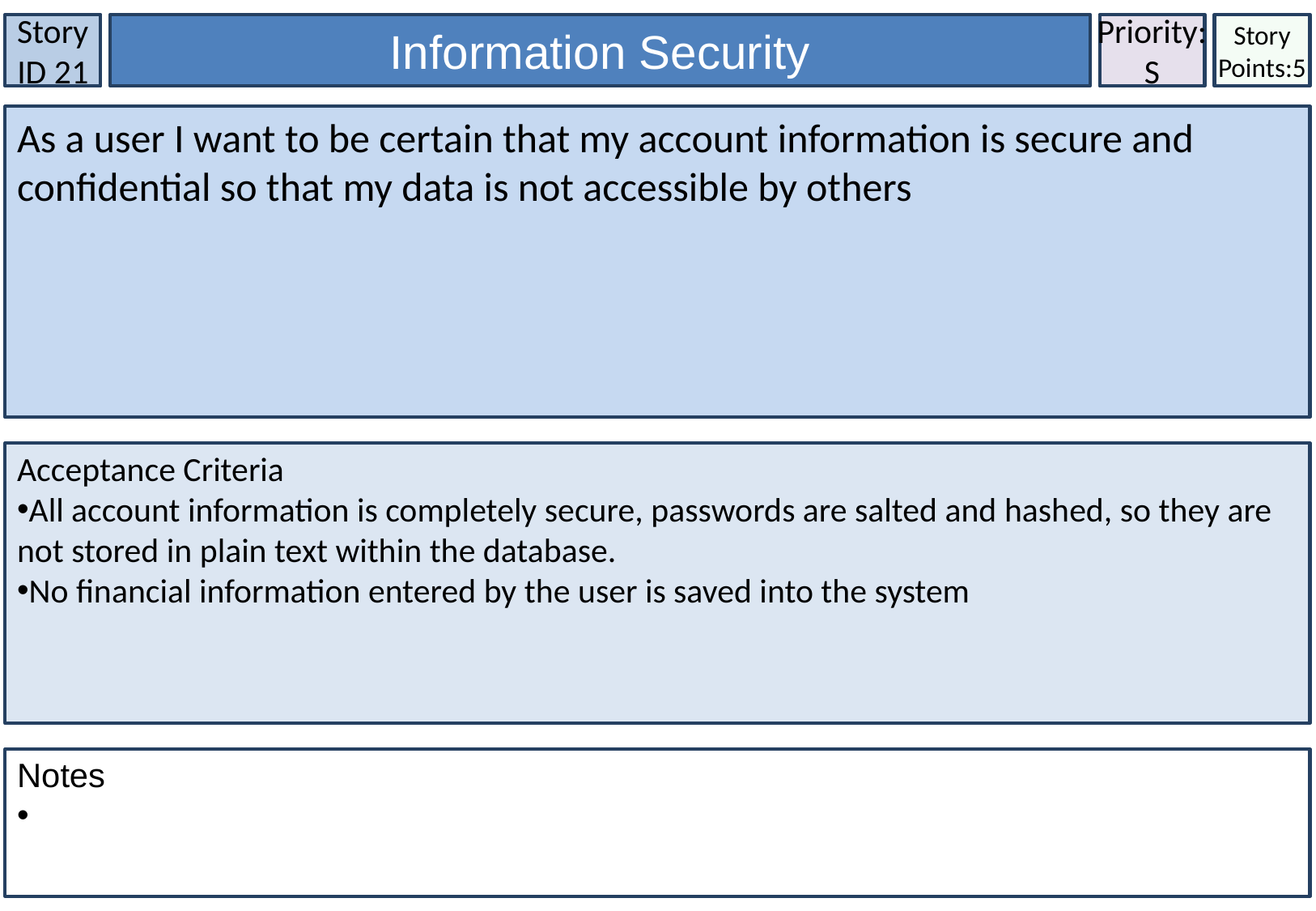

Story ID 21
Information Security
Priority:
S
Story Points:5
As a user I want to be certain that my account information is secure and confidential so that my data is not accessible by others

Acceptance Criteria
All account information is completely secure, passwords are salted and hashed, so they are not stored in plain text within the database.
No financial information entered by the user is saved into the system

Notes